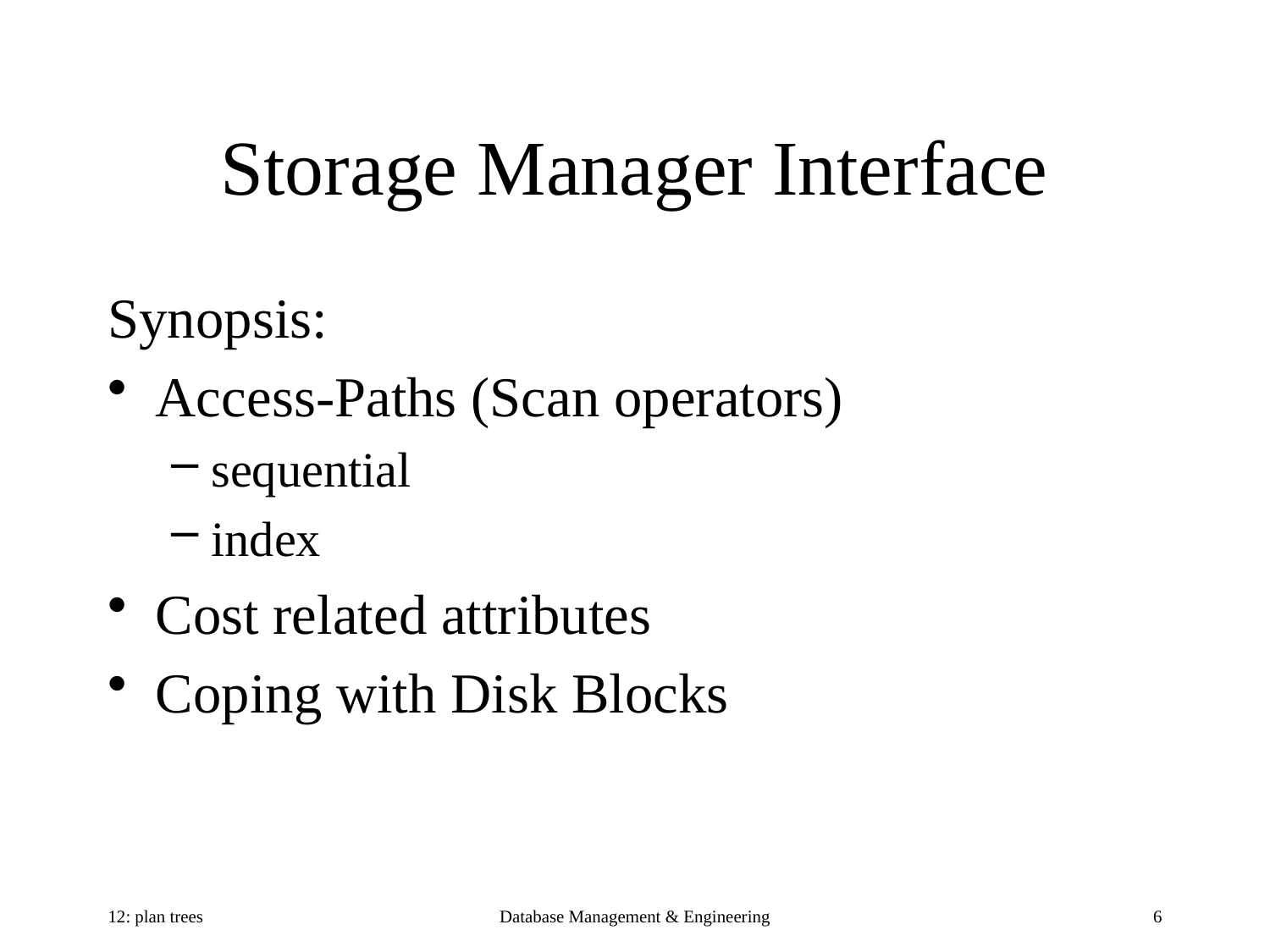

# Storage Manager Interface
Synopsis:
Access-Paths (Scan operators)
sequential
index
Cost related attributes
Coping with Disk Blocks
12: plan trees
Database Management & Engineering
6